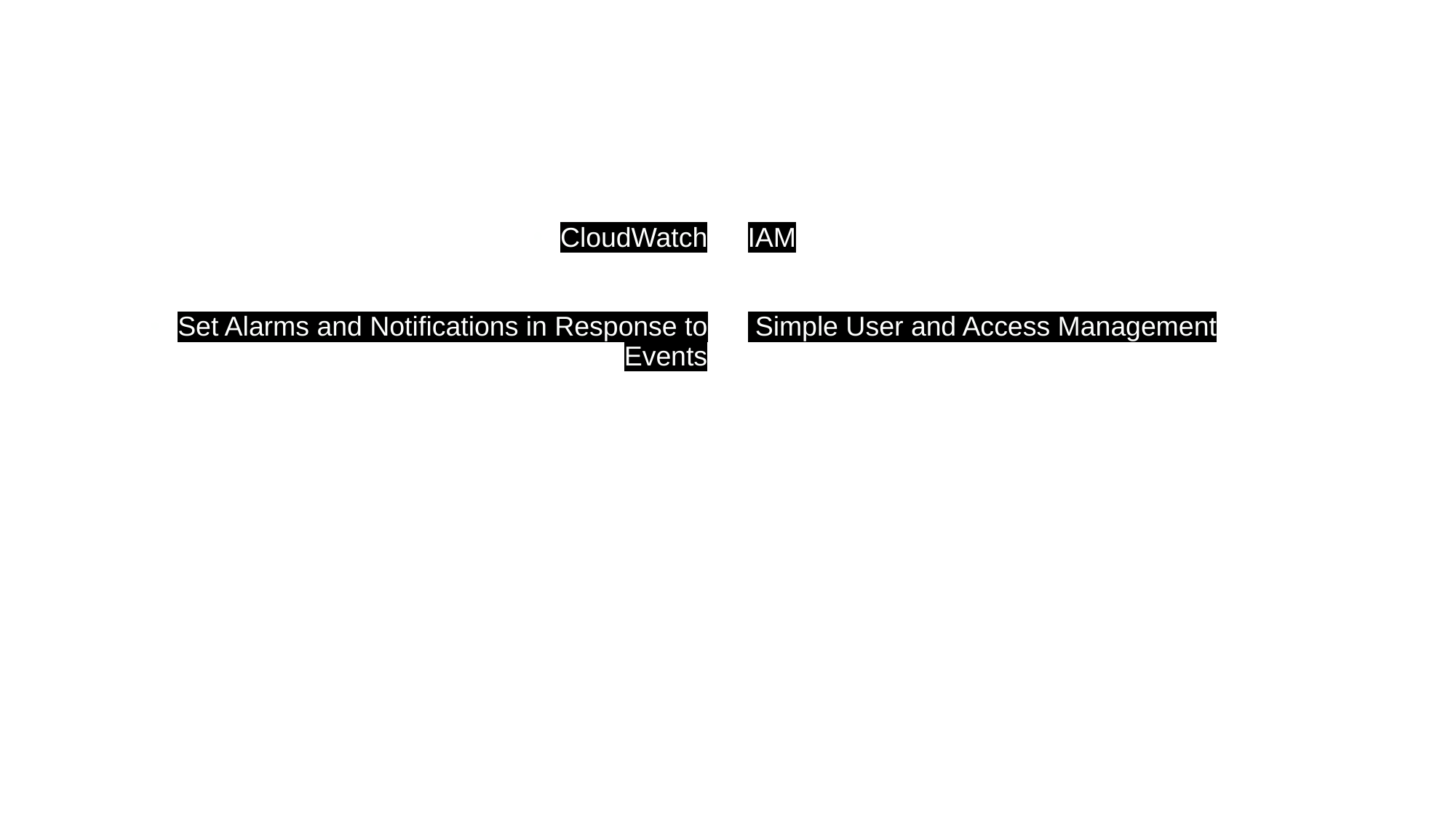

#
CloudWatch

Set Alarms and Notifications in Response to Events
IAM

 Simple User and Access Management